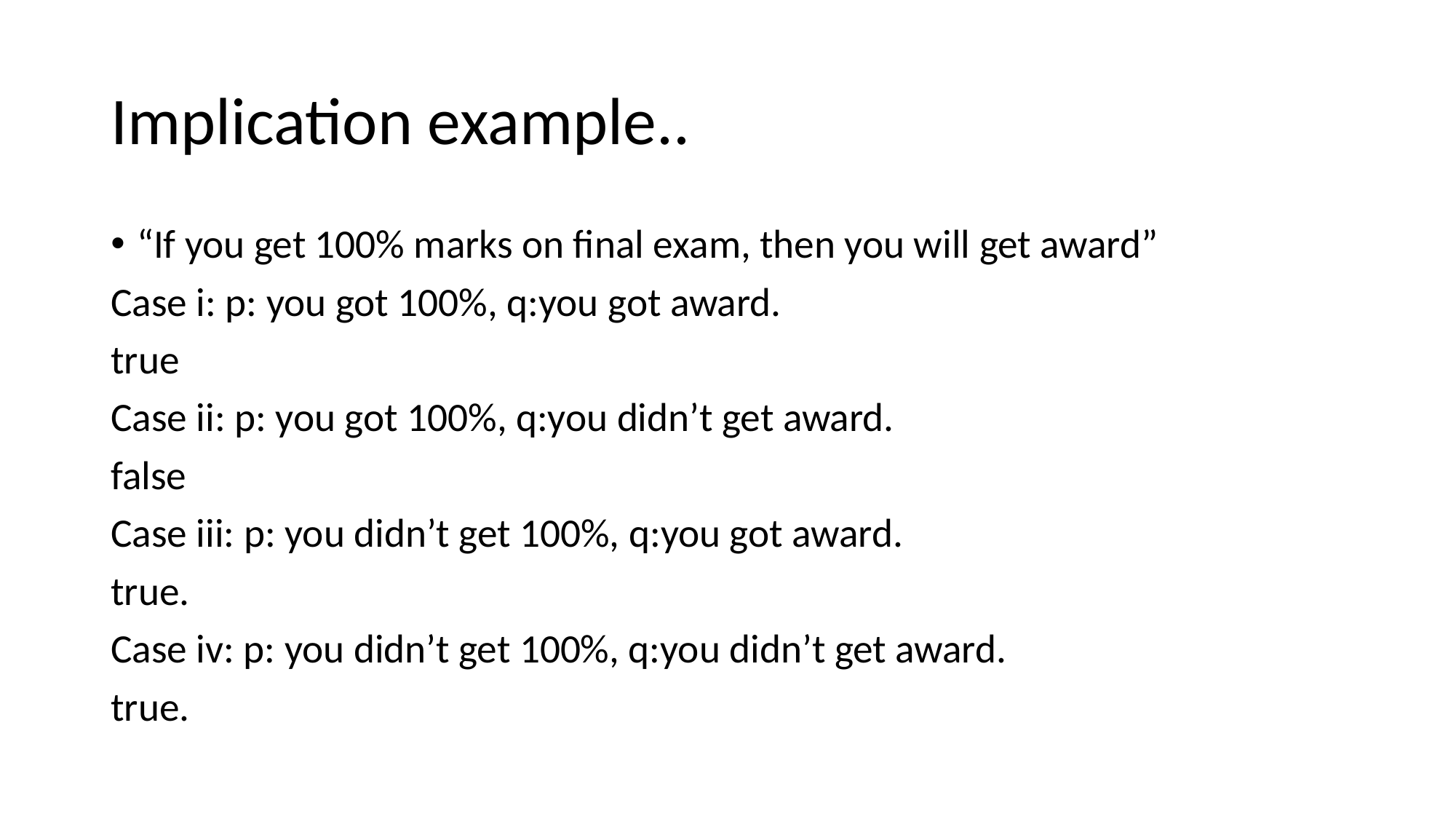

# Implication example..
“If you get 100% marks on final exam, then you will get award”
Case i: p: you got 100%, q:you got award.
true
Case ii: p: you got 100%, q:you didn’t get award.
false
Case iii: p: you didn’t get 100%, q:you got award.
true.
Case iv: p: you didn’t get 100%, q:you didn’t get award.
true.